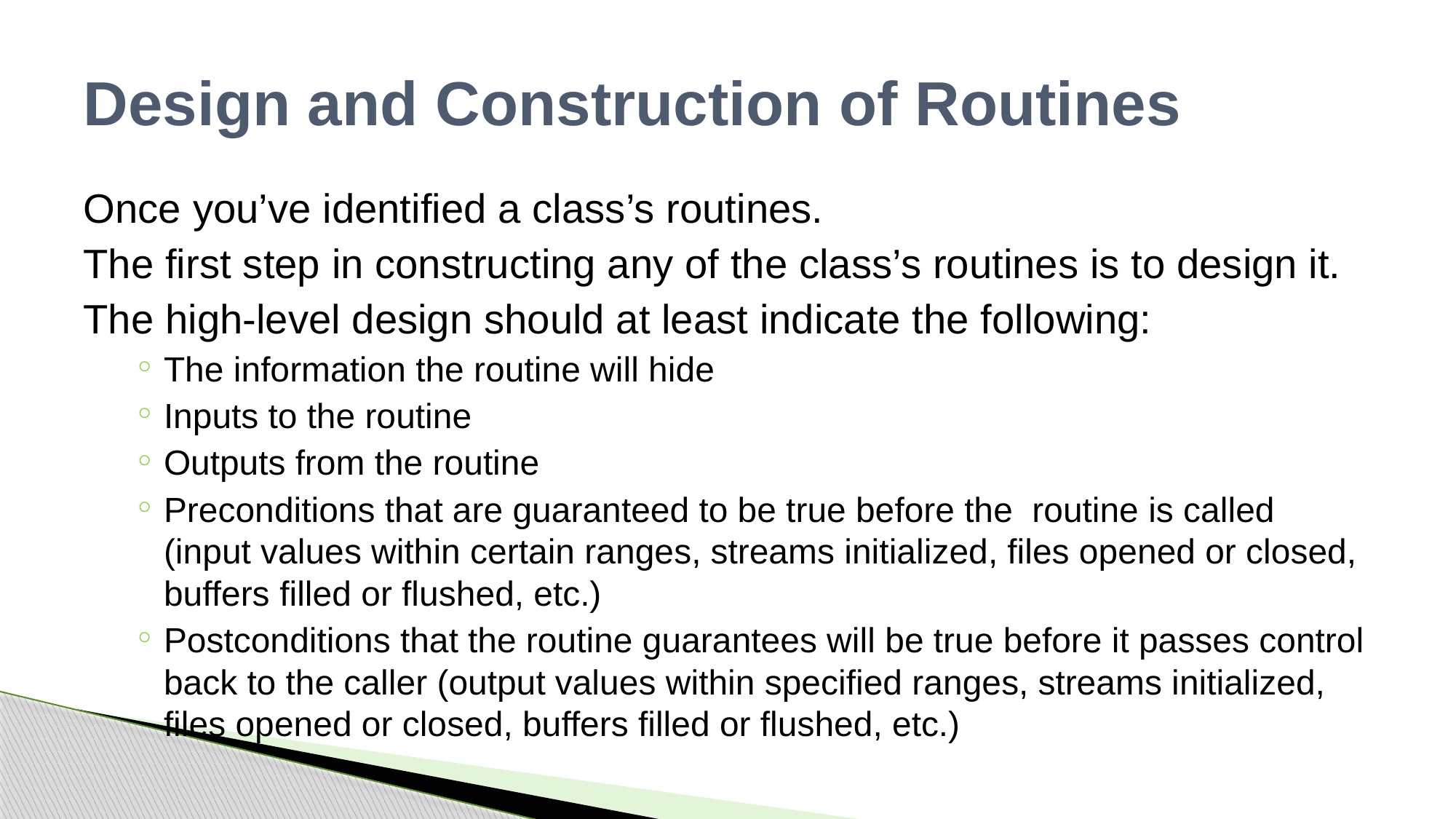

# Design and Construction of Routines
Once you’ve identified a class’s routines.
The first step in constructing any of the class’s routines is to design it.
The high-level design should at least indicate the following:
The information the routine will hide
Inputs to the routine
Outputs from the routine
Preconditions that are guaranteed to be true before the  routine is called (input values within certain ranges, streams initialized, files opened or closed, buffers filled or flushed, etc.)
Postconditions that the routine guarantees will be true before it passes control back to the caller (output values within specified ranges, streams initialized, files opened or closed, buffers filled or flushed, etc.)